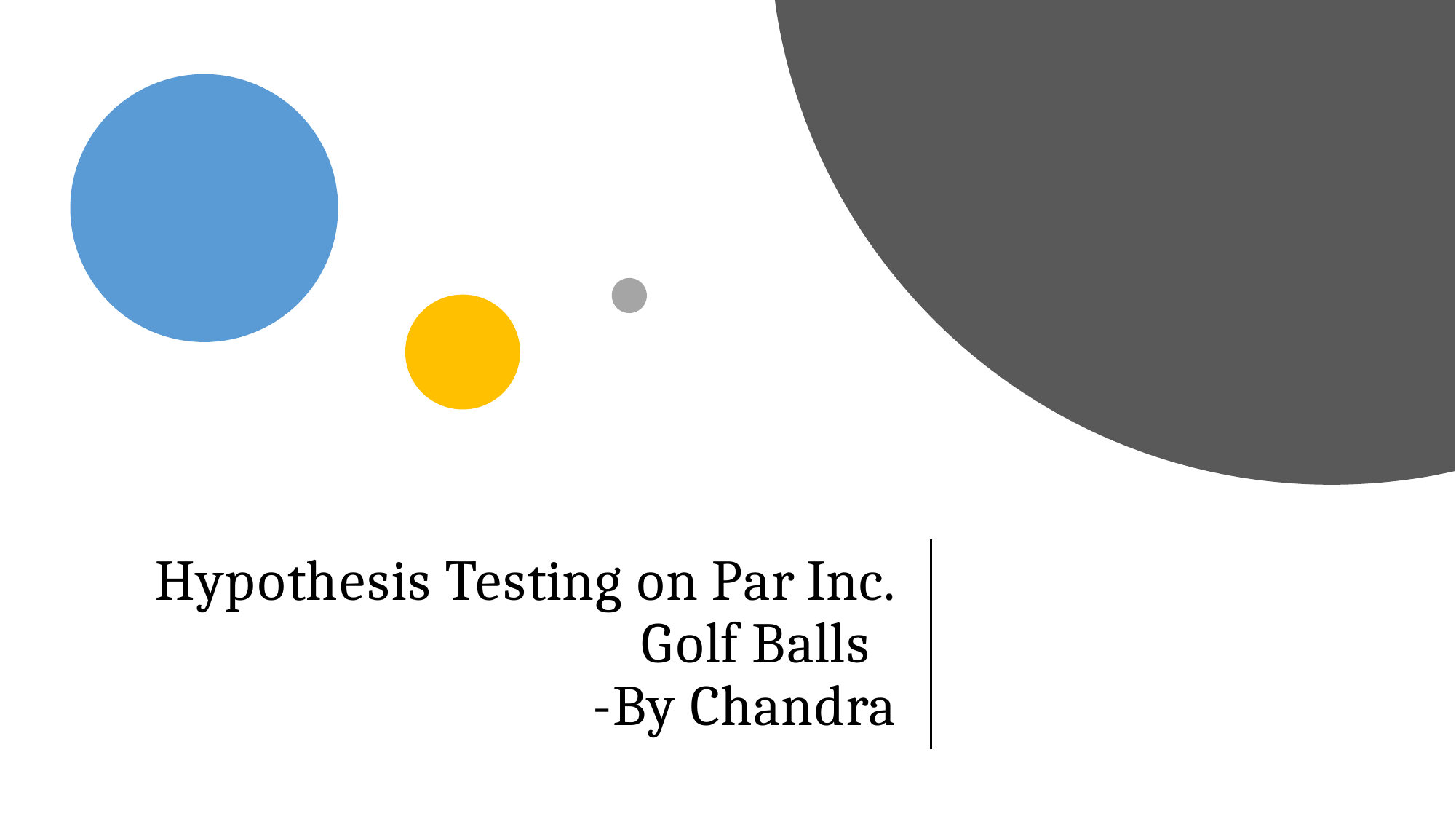

# Hypothesis Testing on Par Inc. Golf Balls -By Chandra